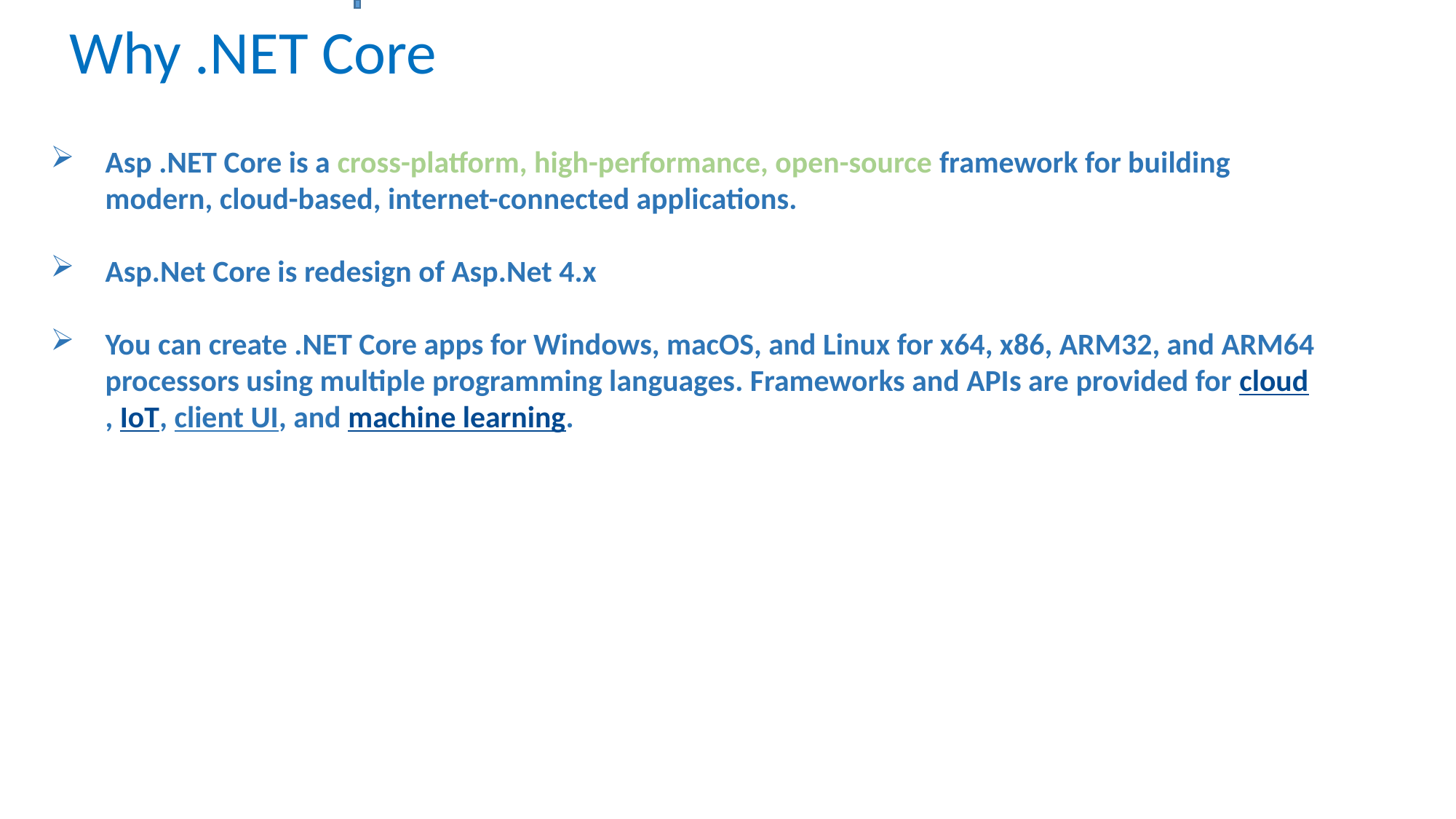

# Why .NET Core
Asp .NET Core is a cross-platform, high-performance, open-source framework for building modern, cloud-based, internet-connected applications.

Asp.Net Core is redesign of Asp.Net 4.x

You can create .NET Core apps for Windows, macOS, and Linux for x64, x86, ARM32, and ARM64 processors using multiple programming languages. Frameworks and APIs are provided for cloud, IoT, client UI, and machine learning.